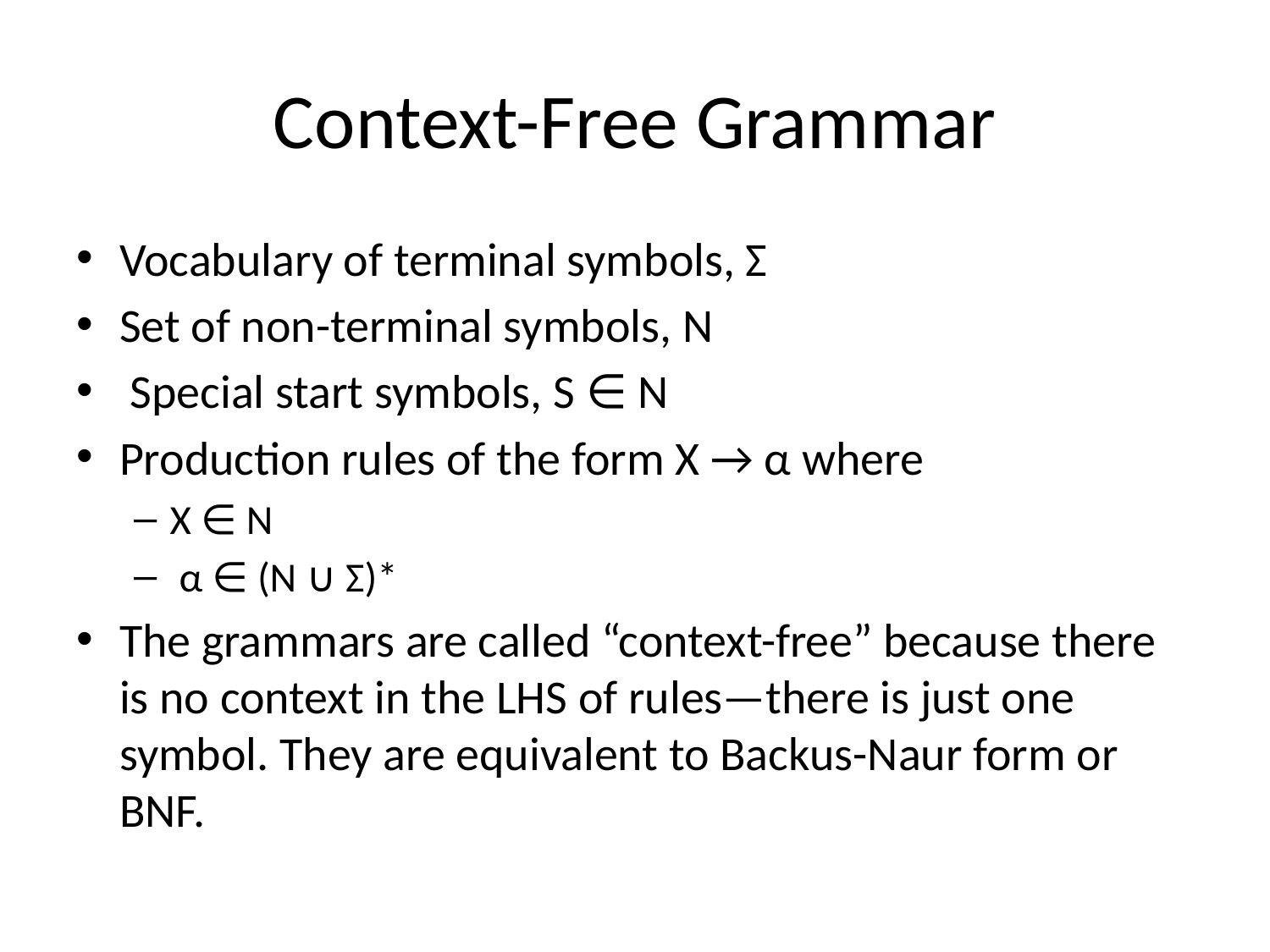

# Context-Free Grammar
Vocabulary of terminal symbols, Σ
Set of non-terminal symbols, N
 Special start symbols, S ∈ N
Production rules of the form X → α where
X ∈ N
 α ∈ (N ∪ Σ)*
The grammars are called “context-free” because there is no context in the LHS of rules—there is just one symbol. They are equivalent to Backus-Naur form or BNF.